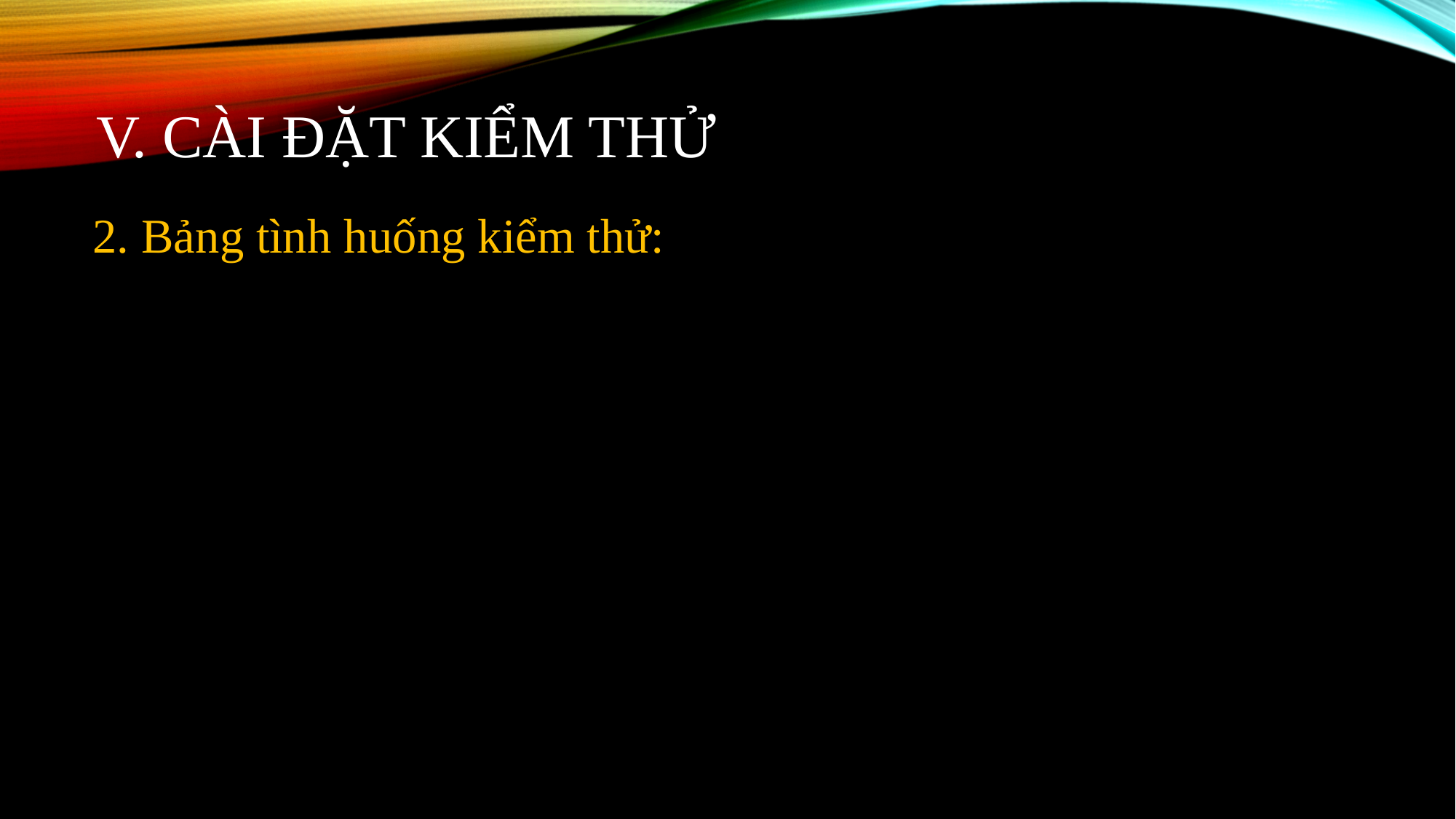

# V. Cài đặt kiểm thử
2. Bảng tình huống kiểm thử: